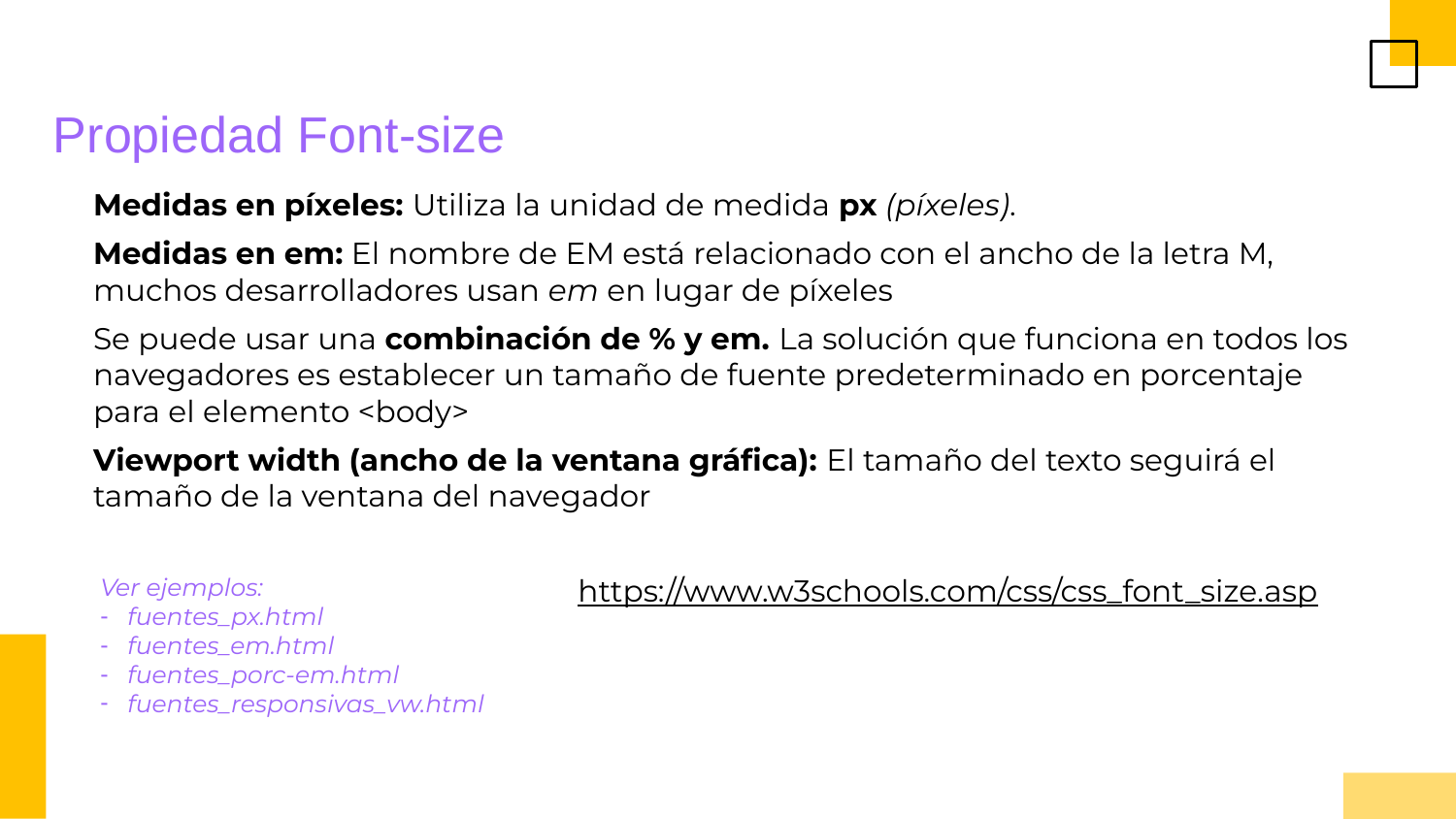

Propiedad Font-size
Medidas en píxeles: Utiliza la unidad de medida px (píxeles).
Medidas en em: El nombre de EM está relacionado con el ancho de la letra M, muchos desarrolladores usan em en lugar de píxeles
Se puede usar una combinación de % y em. La solución que funciona en todos los navegadores es establecer un tamaño de fuente predeterminado en porcentaje para el elemento <body>
Viewport width (ancho de la ventana gráfica): El tamaño del texto seguirá el tamaño de la ventana del navegador
Ver ejemplos:
fuentes_px.html
fuentes_em.html
fuentes_porc-em.html
fuentes_responsivas_vw.html
https://www.w3schools.com/css/css_font_size.asp